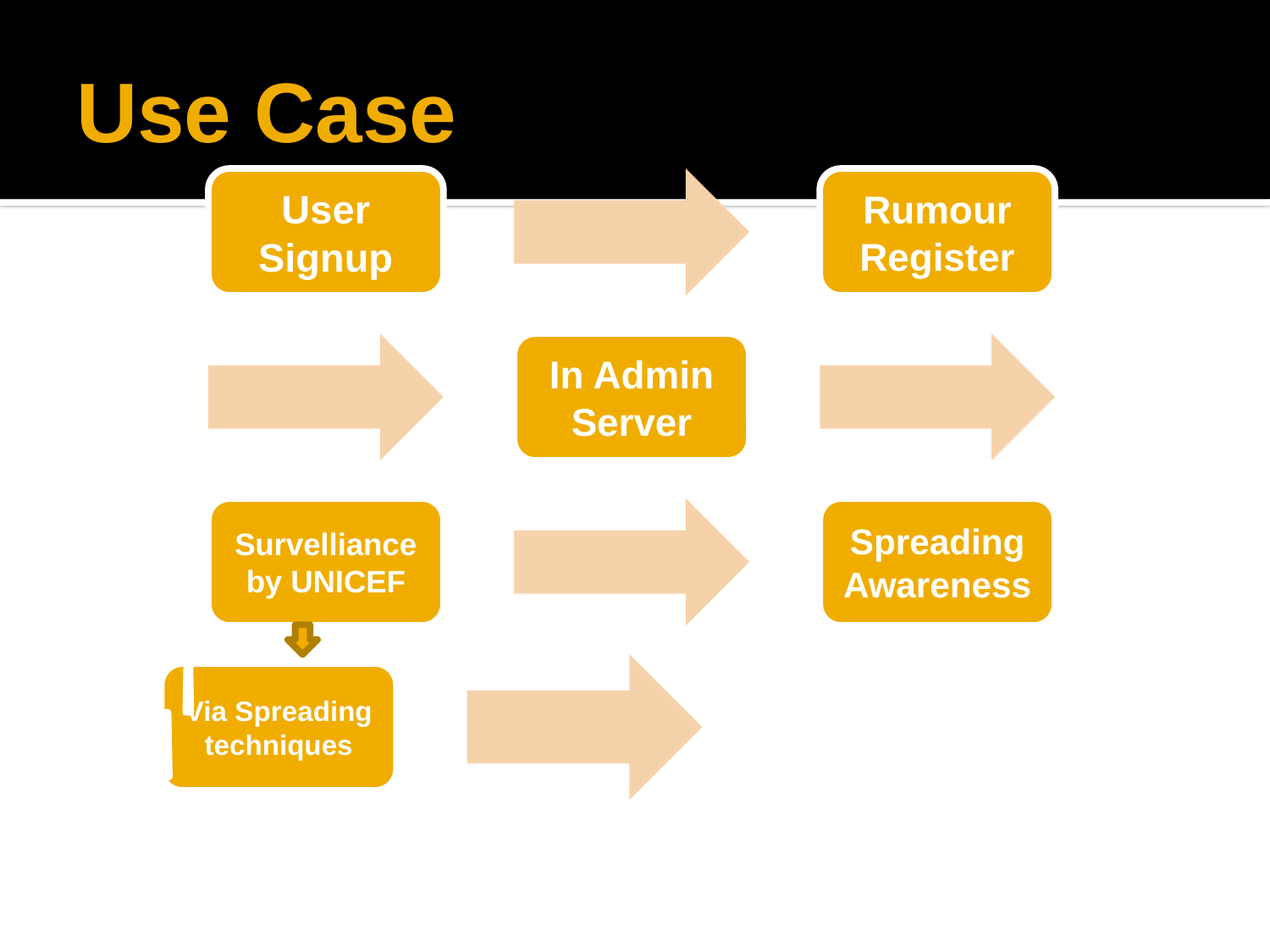

# Use Case
User Signup
Rumour
Register
In Admin Server
Survelliance by UNICEF
Spreading Awareness
Via Spreading techniques

Reporting to Radio Stations
Email Gateway
Social Media
SMS Gateway